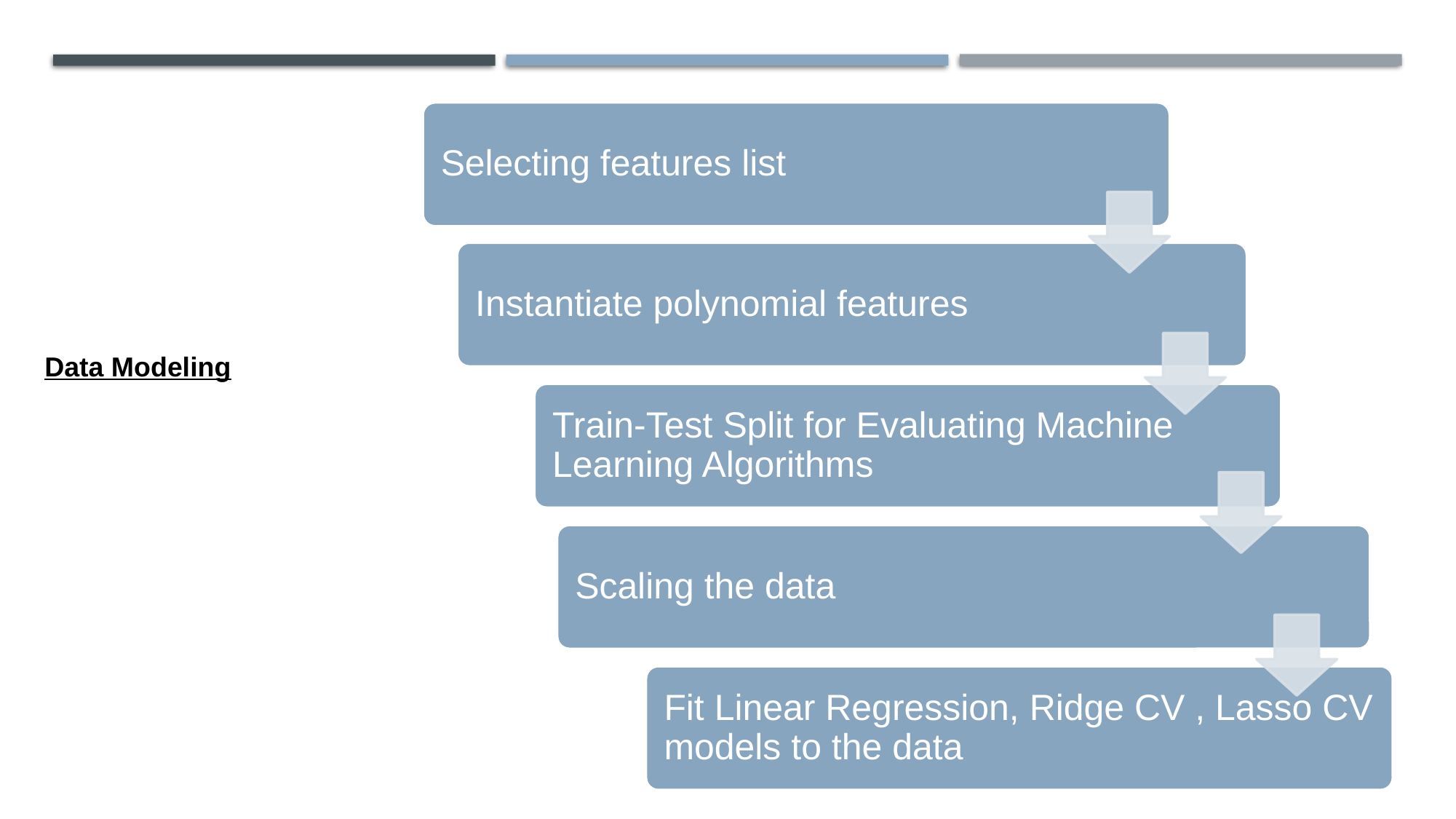

Selecting features list
Instantiate polynomial features
Train-Test Split for Evaluating Machine Learning Algorithms
Scaling the data
Fit Linear Regression, Ridge CV , Lasso CV models to the data

Data Modeling